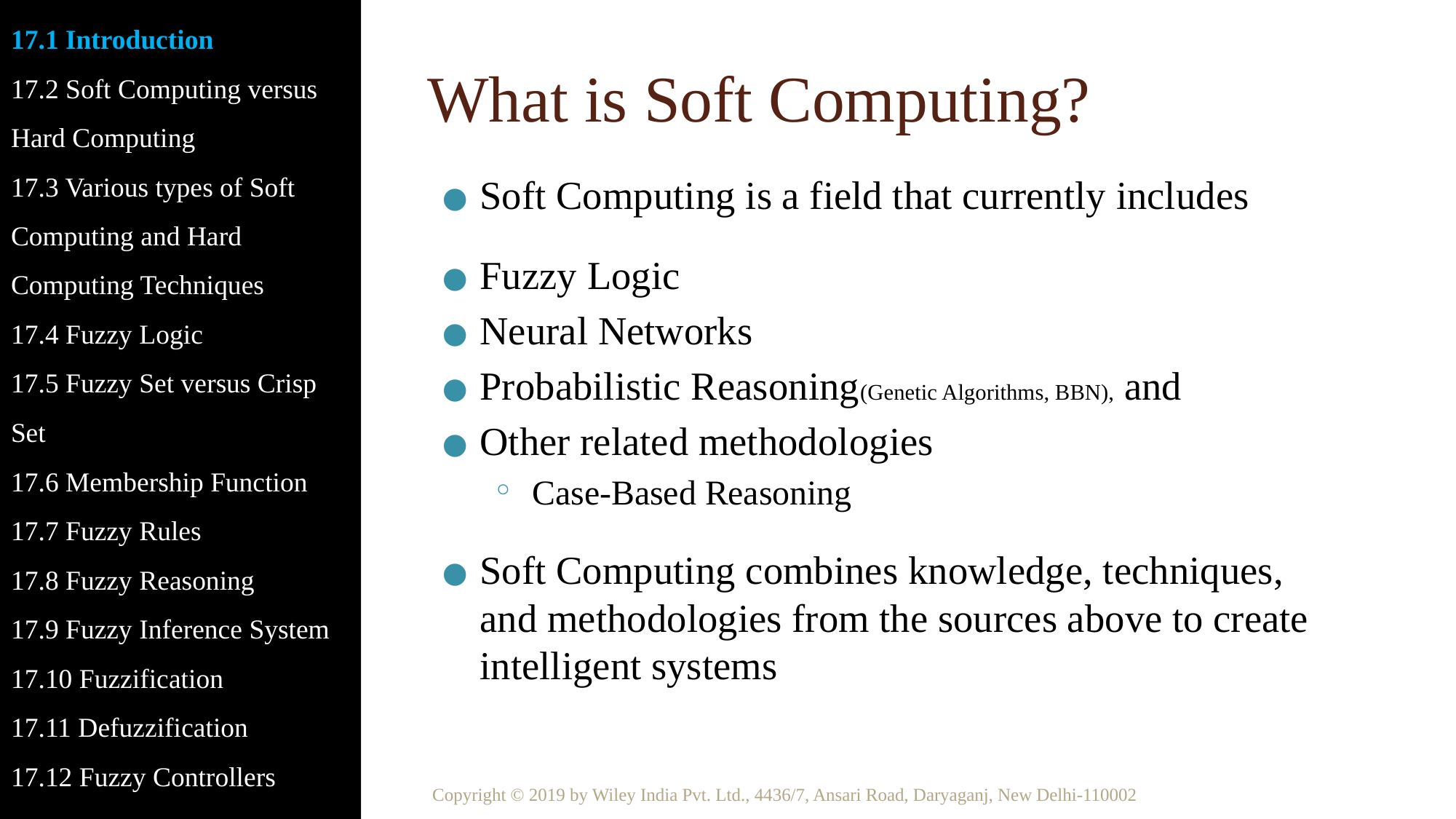

17.1 Introduction
17.2 Soft Computing versus Hard Computing
17.3 Various types of Soft Computing and Hard Computing Techniques
17.4 Fuzzy Logic
17.5 Fuzzy Set versus Crisp Set
17.6 Membership Function
17.7 Fuzzy Rules
17.8 Fuzzy Reasoning
17.9 Fuzzy Inference System
17.10 Fuzzification
17.11 Defuzzification
17.12 Fuzzy Controllers

# What is Soft Computing?
Soft Computing is a field that currently includes

Fuzzy Logic
Neural Networks
Probabilistic Reasoning(Genetic Algorithms, BBN), and
Other related methodologies
Case-Based Reasoning

Soft Computing combines knowledge, techniques, and methodologies from the sources above to create intelligent systems
Copyright © 2019 by Wiley India Pvt. Ltd., 4436/7, Ansari Road, Daryaganj, New Delhi-110002